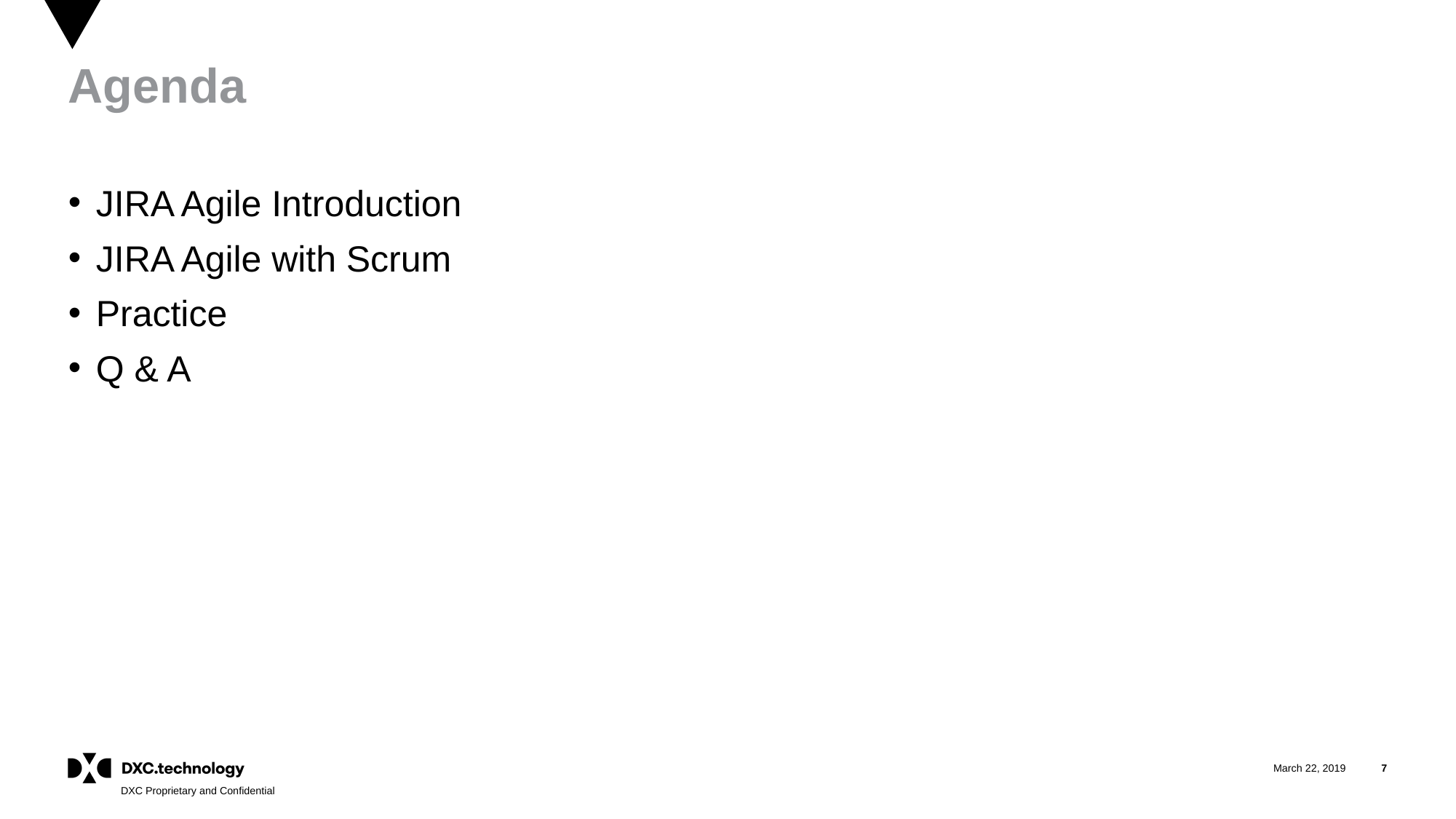

# Agenda
JIRA Agile Introduction
JIRA Agile with Scrum
Practice
Q & A